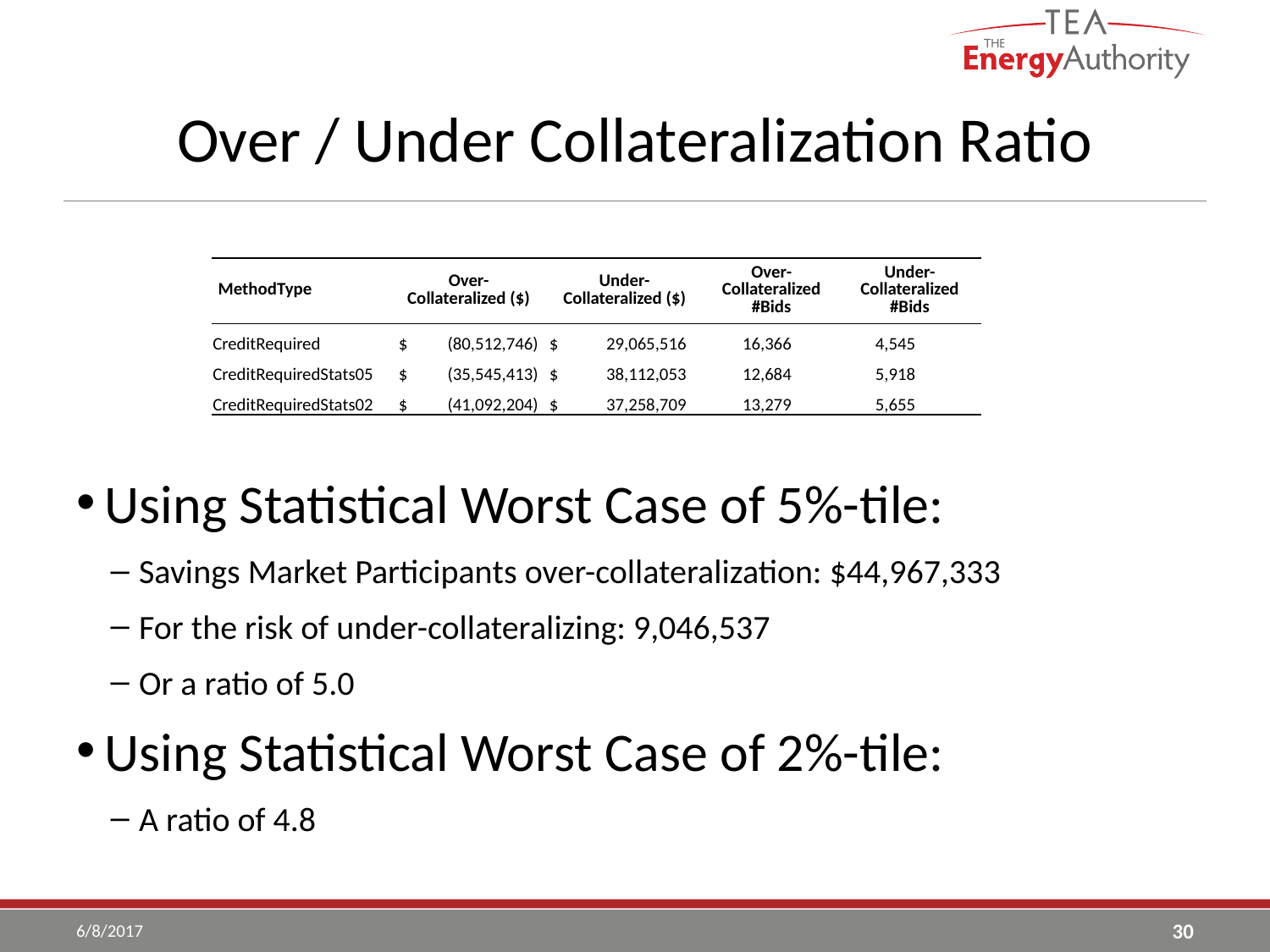

# Over / Under Collateralization Ratio

Using Statistical Worst Case of 5%-tile:
Savings Market Participants over-collateralization: $44,967,333
For the risk of under-collateralizing: 9,046,537
Or a ratio of 5.0
Using Statistical Worst Case of 2%-tile:
A ratio of 4.8

| MethodType | Over-Collateralized ($) | Under-Collateralized ($) | Over-Collateralized #Bids | Under-Collateralized #Bids |
| --- | --- | --- | --- | --- |
| CreditRequired | $ (80,512,746) | $ 29,065,516 | 16,366 | 4,545 |
| CreditRequiredStats05 | $ (35,545,413) | $ 38,112,053 | 12,684 | 5,918 |
| CreditRequiredStats02 | $ (41,092,204) | $ 37,258,709 | 13,279 | 5,655 |
6/8/2017
30